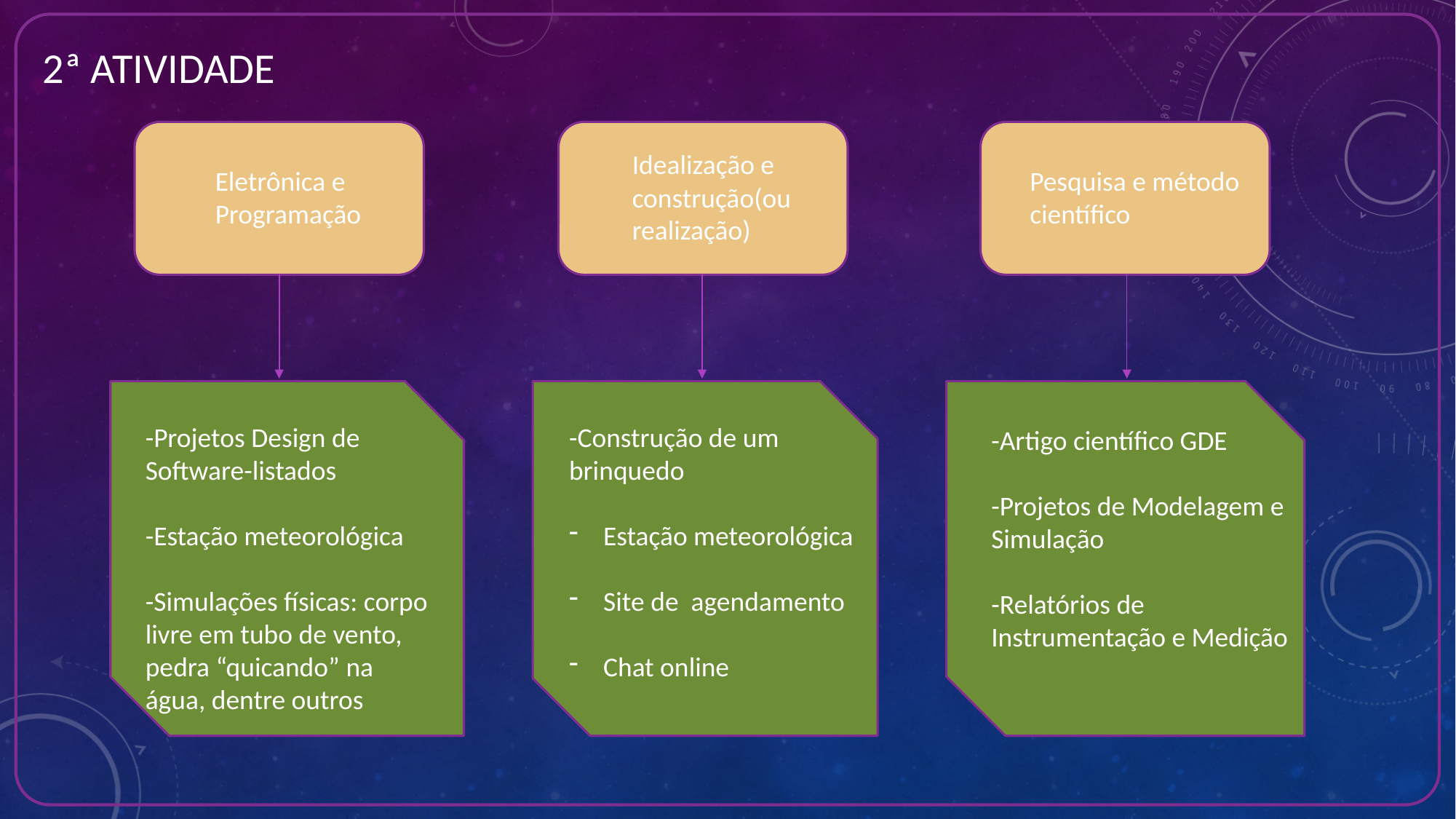

# 2ª atividade

Idealização e construção(ou realização)
Pesquisa e método científico
Eletrônica e Programação

-Construção de um brinquedo

Estação meteorológica

Site de  agendamento

Chat online
-Projetos Design de Software-listados

-Estação meteorológica

-Simulações físicas: corpo livre em tubo de vento, pedra “quicando” na água, dentre outros
-Artigo científico GDE

-Projetos de Modelagem e Simulação

-Relatórios de Instrumentação e Medição